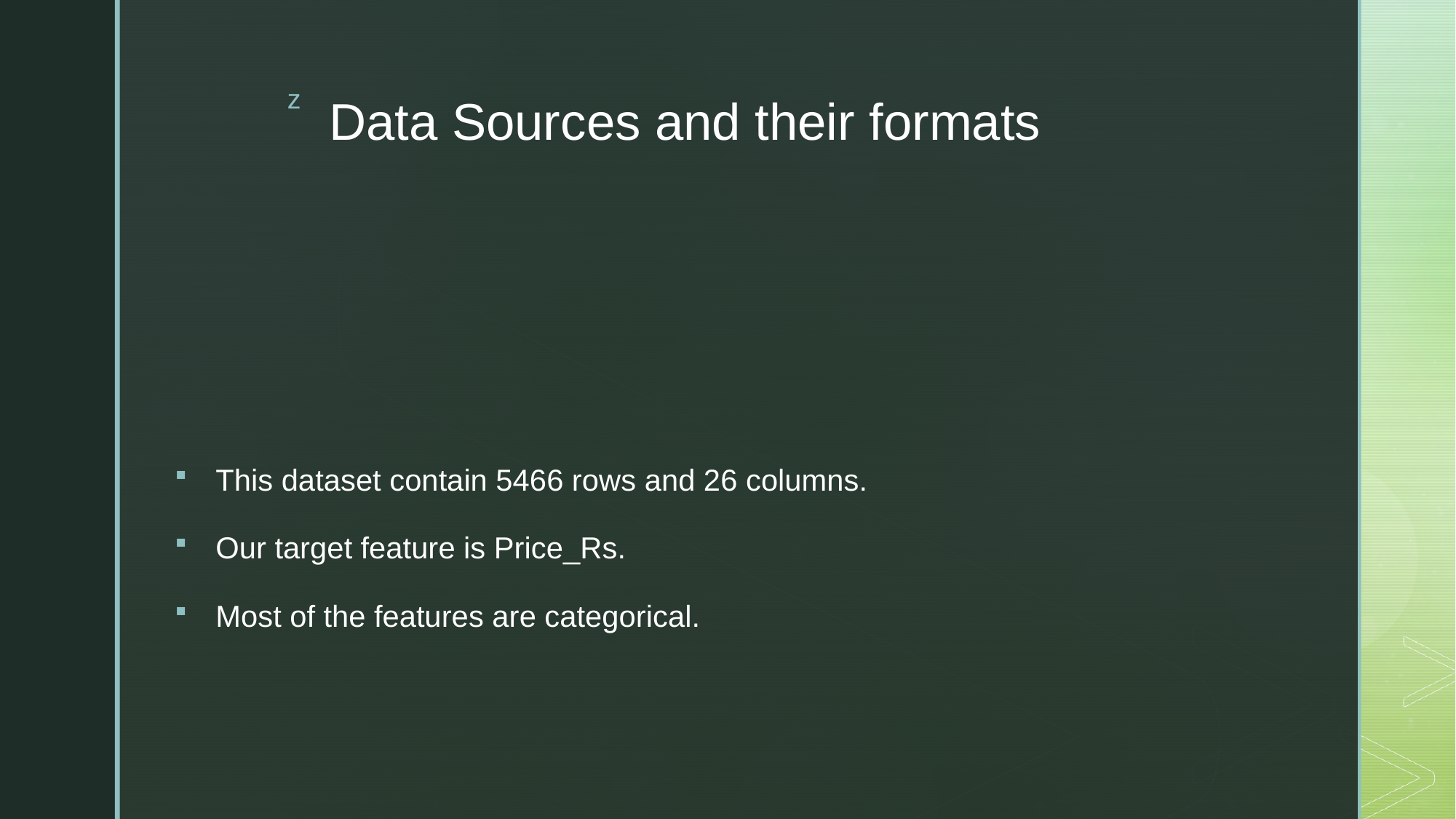

# Data Sources and their formats

This dataset contain 5466 rows and 26 columns.
Our target feature is Price_Rs.
Most of the features are categorical.